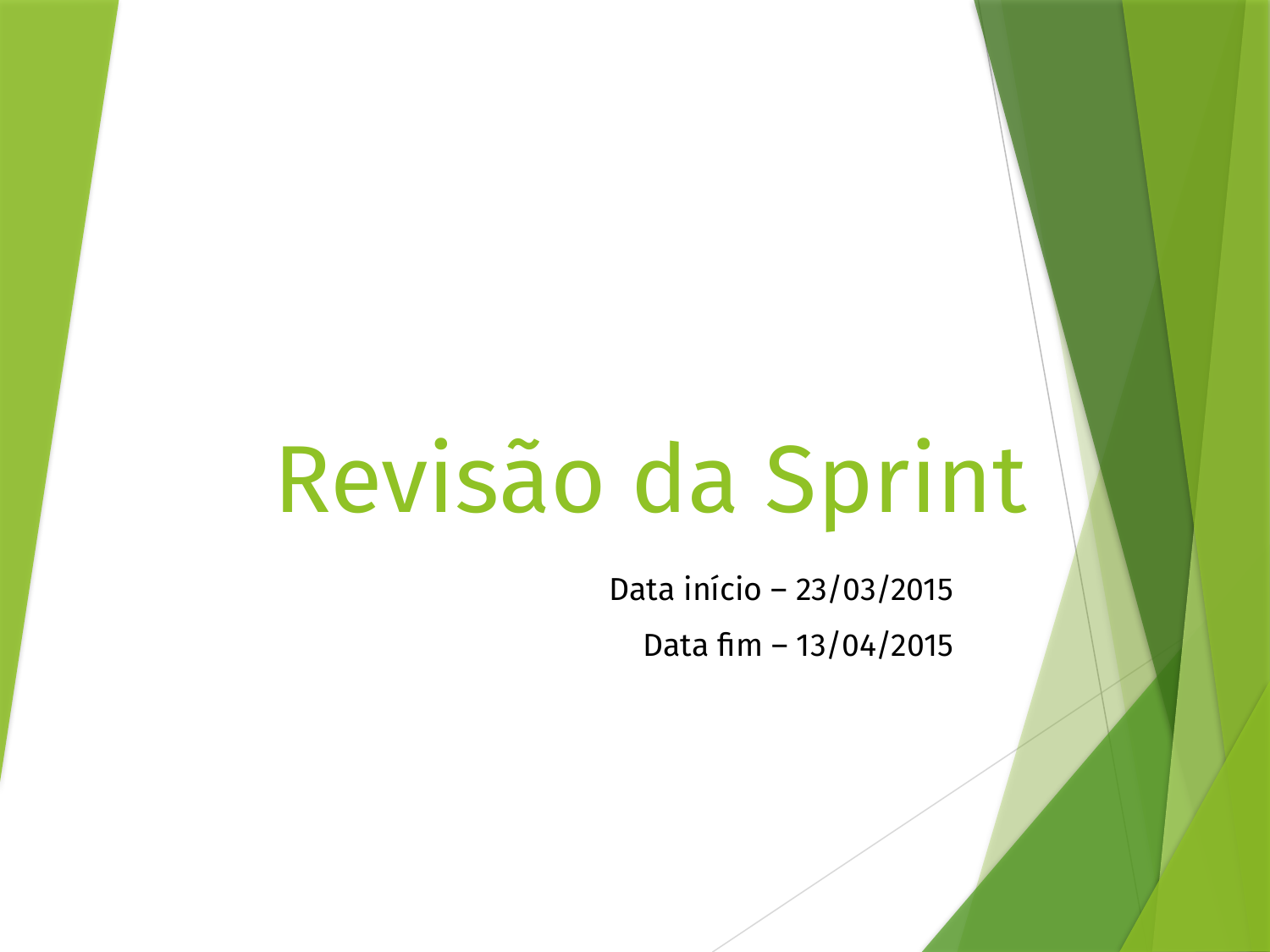

# Revisão da Sprint
Data início – 23/03/2015
Data fim – 13/04/2015